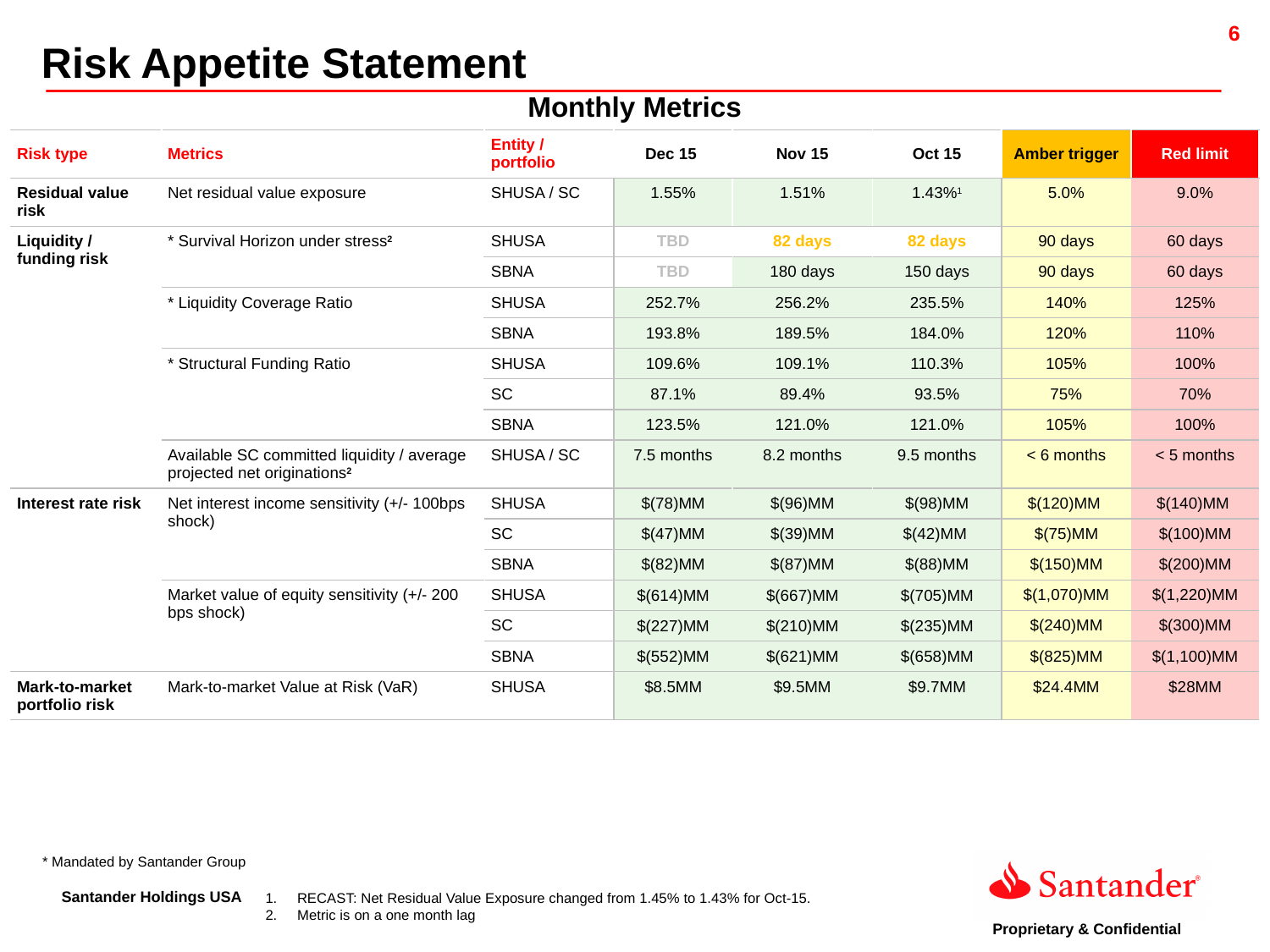

Risk Appetite Statement
| Monthly Metrics |  |  |  |  |  |  |  |
| --- | --- | --- | --- | --- | --- | --- | --- |
| Risk type | Metrics | Entity / portfolio | Dec 15 | Nov 15 | Oct 15 | Amber trigger | Red limit |
| Residual value risk | Net residual value exposure | SHUSA / SC | 1.55% | 1.51% | 1.43%1 | 5.0% | 9.0% |
| Liquidity / funding risk | \* Survival Horizon under stress2 | SHUSA | TBD | 82 days | 82 days | 90 days | 60 days |
|  |  | SBNA | TBD | 180 days | 150 days | 90 days | 60 days |
|  | \* Liquidity Coverage Ratio | SHUSA | 252.7% | 256.2% | 235.5% | 140% | 125% |
|  |  | SBNA | 193.8% | 189.5% | 184.0% | 120% | 110% |
|  | \* Structural Funding Ratio | SHUSA | 109.6% | 109.1% | 110.3% | 105% | 100% |
|  |  | SC | 87.1% | 89.4% | 93.5% | 75% | 70% |
|  |  | SBNA | 123.5% | 121.0% | 121.0% | 105% | 100% |
|  | Available SC committed liquidity / average projected net originations2 | SHUSA / SC | 7.5 months | 8.2 months | 9.5 months | < 6 months | < 5 months |
| Interest rate risk | Net interest income sensitivity (+/- 100bps shock) | SHUSA | $(78)MM | $(96)MM | $(98)MM | $(120)MM | $(140)MM |
|  |  | SC | $(47)MM | $(39)MM | $(42)MM | $(75)MM | $(100)MM |
|  |  | SBNA | $(82)MM | $(87)MM | $(88)MM | $(150)MM | $(200)MM |
|  | Market value of equity sensitivity (+/- 200 bps shock) | SHUSA | $(614)MM | $(667)MM | $(705)MM | $(1,070)MM | $(1,220)MM |
|  |  | SC | $(227)MM | $(210)MM | $(235)MM | $(240)MM | $(300)MM |
|  |  | SBNA | $(552)MM | $(621)MM | $(658)MM | $(825)MM | $(1,100)MM |
| Mark-to-market portfolio risk | Mark-to-market Value at Risk (VaR) | SHUSA | $8.5MM | $9.5MM | $9.7MM | $24.4MM | $28MM |
* Mandated by Santander Group
RECAST: Net Residual Value Exposure changed from 1.45% to 1.43% for Oct-15.
2.     Metric is on a one month lag